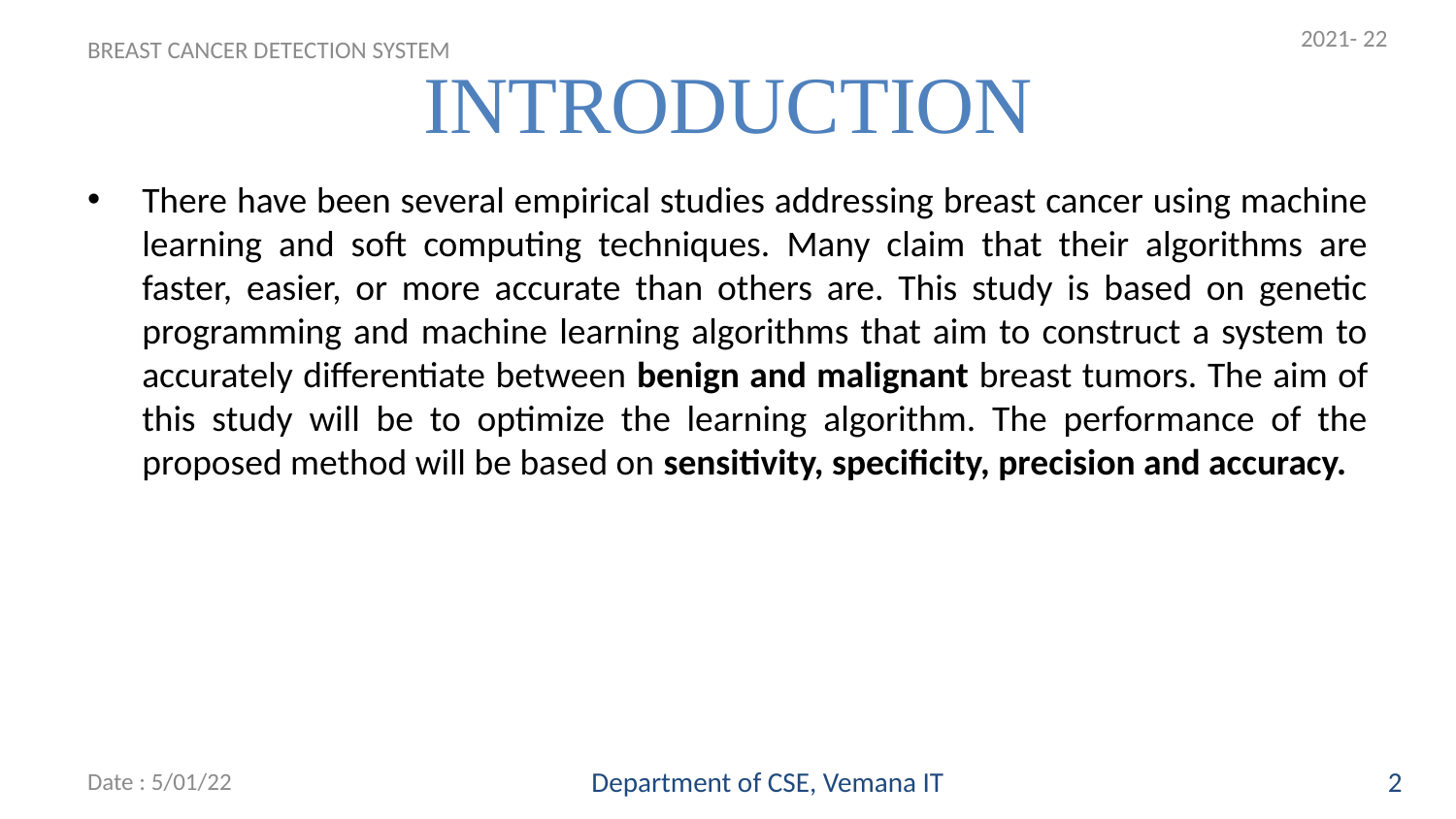

2021- 22
# INTRODUCTION
BREAST CANCER DETECTION SYSTEM
There have been several empirical studies addressing breast cancer using machine learning and soft computing techniques. Many claim that their algorithms are faster, easier, or more accurate than others are. This study is based on genetic programming and machine learning algorithms that aim to construct a system to accurately differentiate between benign and malignant breast tumors. The aim of this study will be to optimize the learning algorithm. The performance of the proposed method will be based on sensitivity, specificity, precision and accuracy.
Date : 5/01/22
Department of CSE, Vemana IT
2